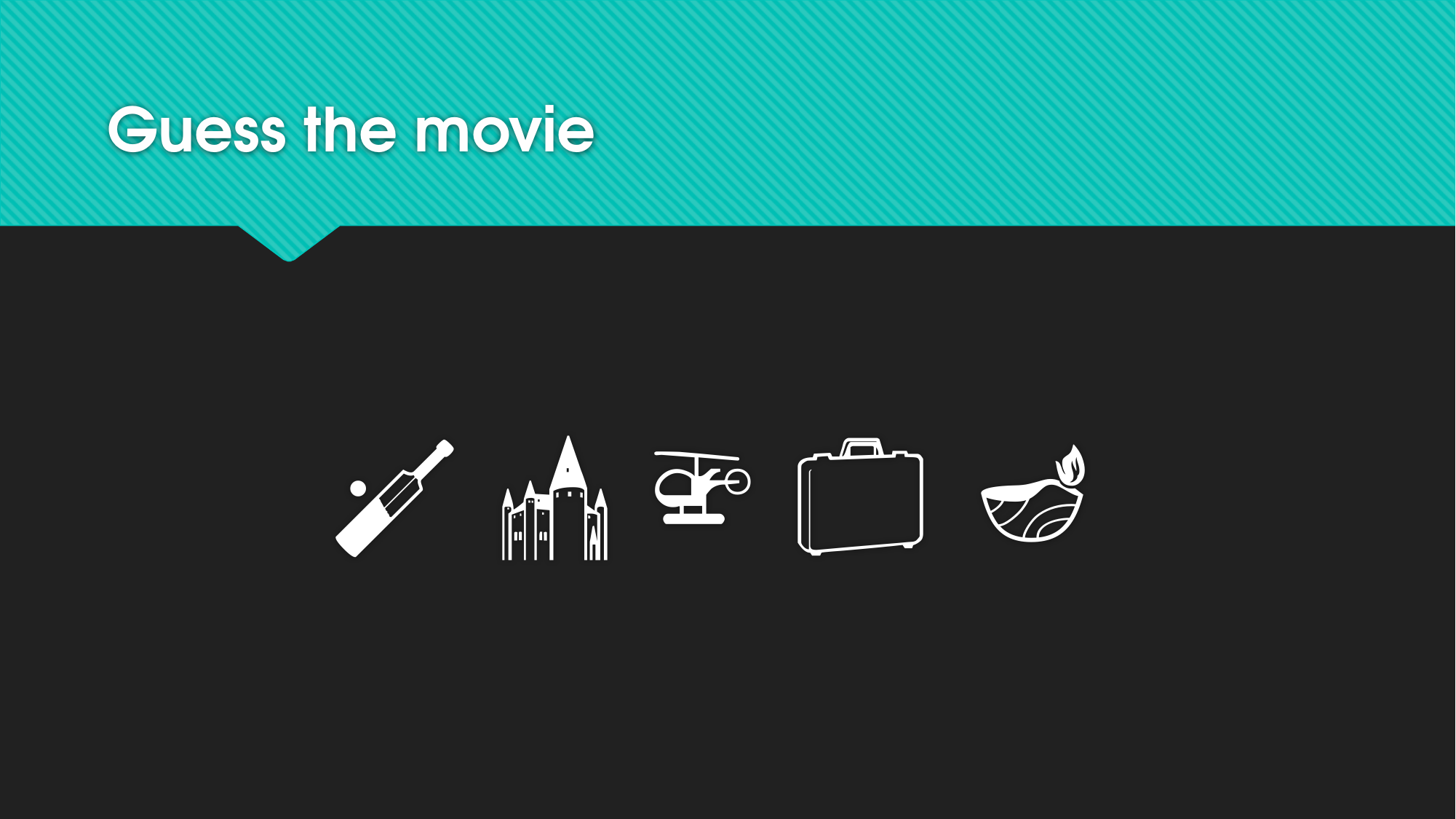

# Guess the movie
      🏏 🏰 🚁 💼 🪔